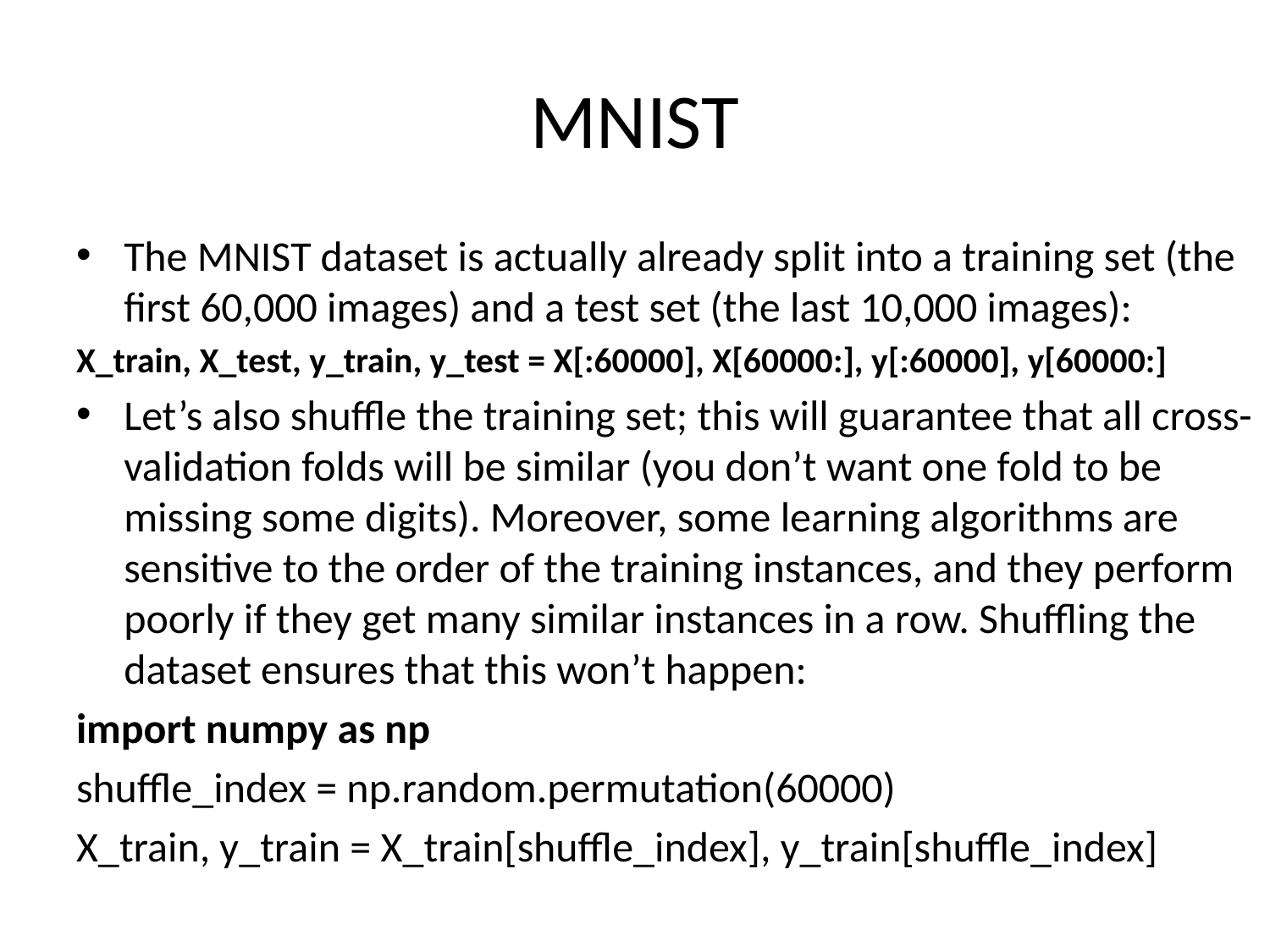

# MNIST
The MNIST dataset is actually already split into a training set (the first 60,000 images) and a test set (the last 10,000 images):
X_train, X_test, y_train, y_test = X[:60000], X[60000:], y[:60000], y[60000:]
Let’s also shuffle the training set; this will guarantee that all cross-validation folds will be similar (you don’t want one fold to be missing some digits). Moreover, some learning algorithms are sensitive to the order of the training instances, and they perform poorly if they get many similar instances in a row. Shuffling the dataset ensures that this won’t happen:
import numpy as np
shuffle_index = np.random.permutation(60000)
X_train, y_train = X_train[shuffle_index], y_train[shuffle_index]